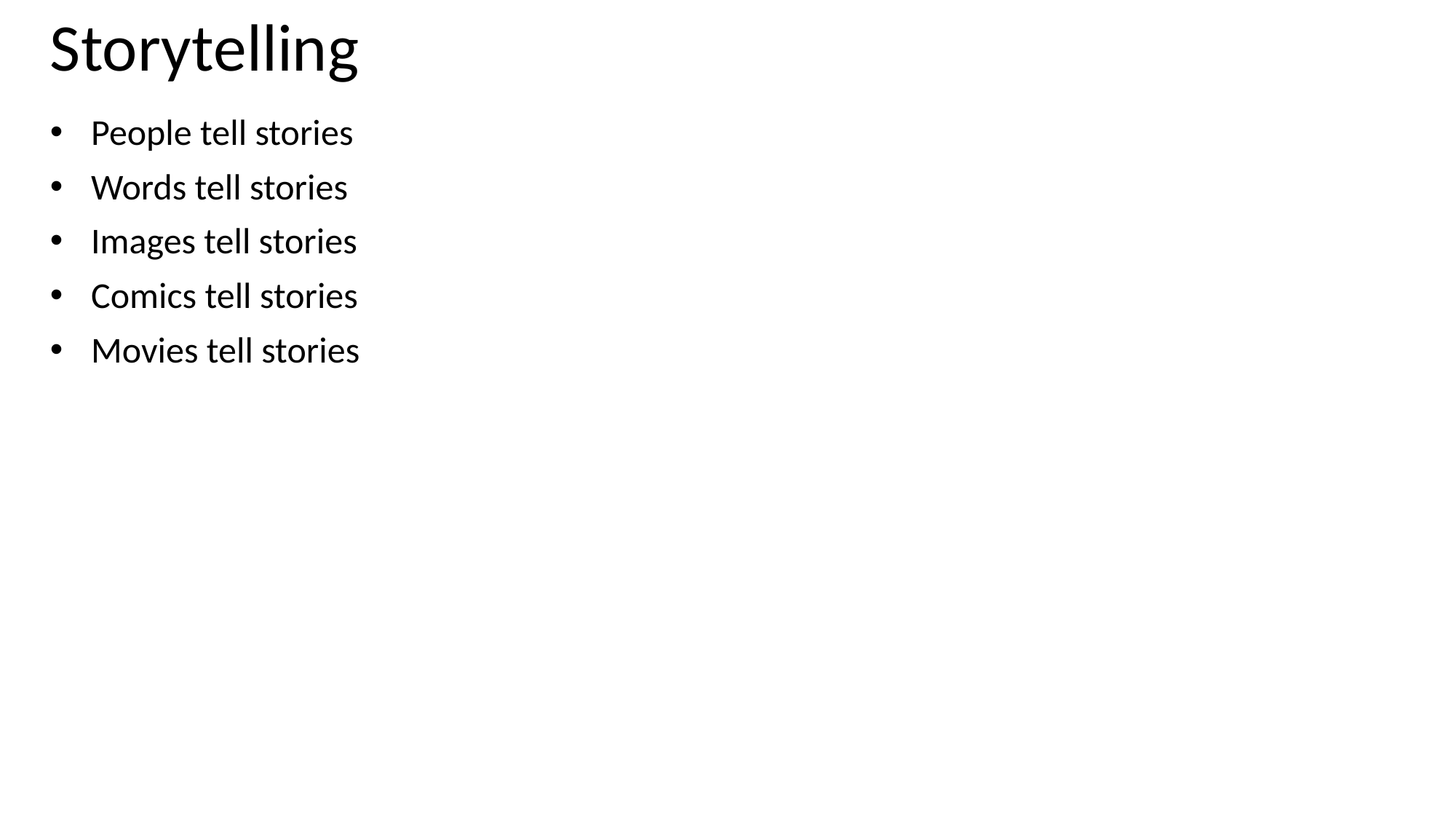

Storytelling
People tell stories
Words tell stories
Images tell stories
Comics tell stories
Movies tell stories